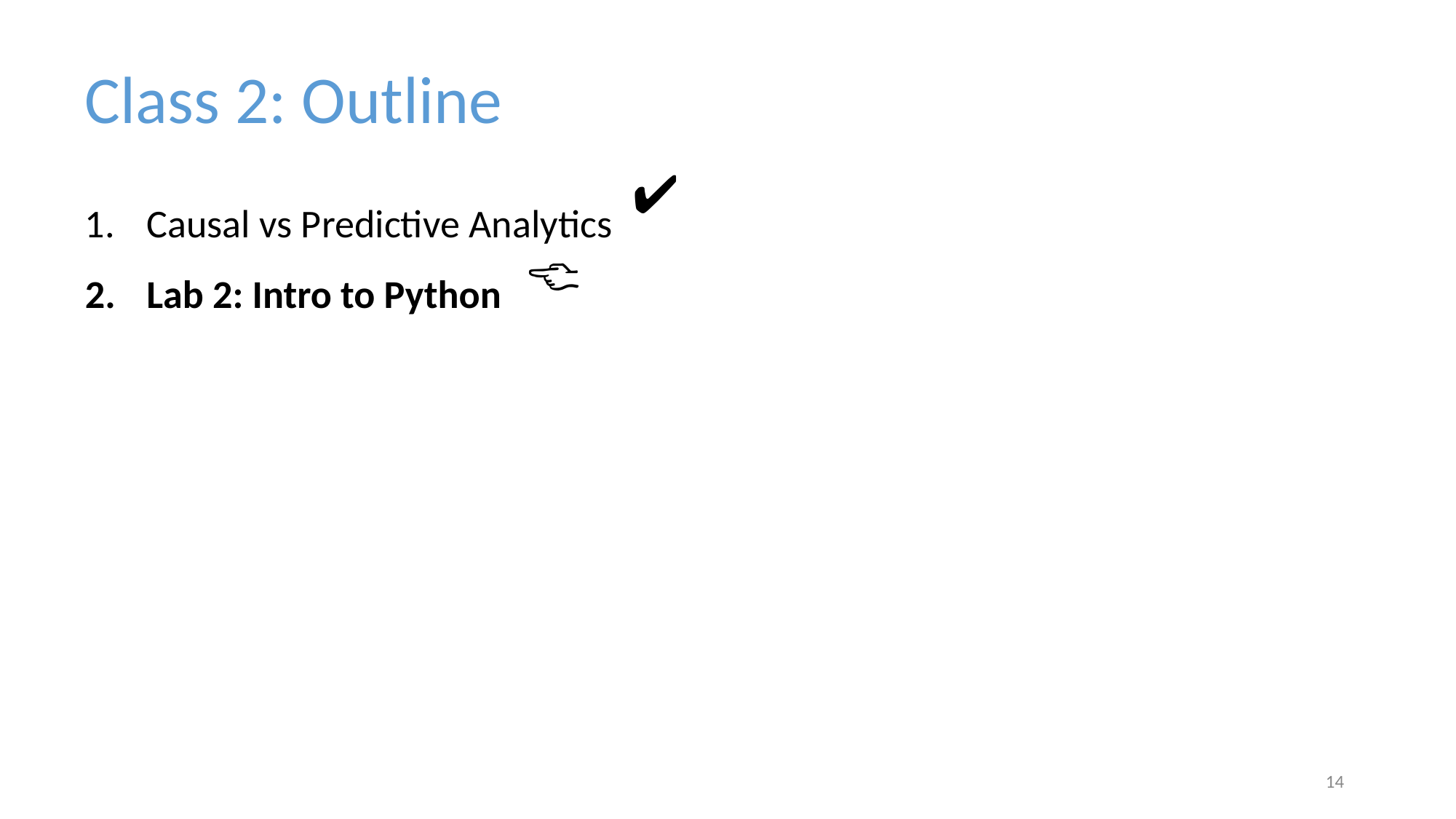

Class 2: Outline
✔️
Causal vs Predictive Analytics
Lab 2: Intro to Python

👈
14